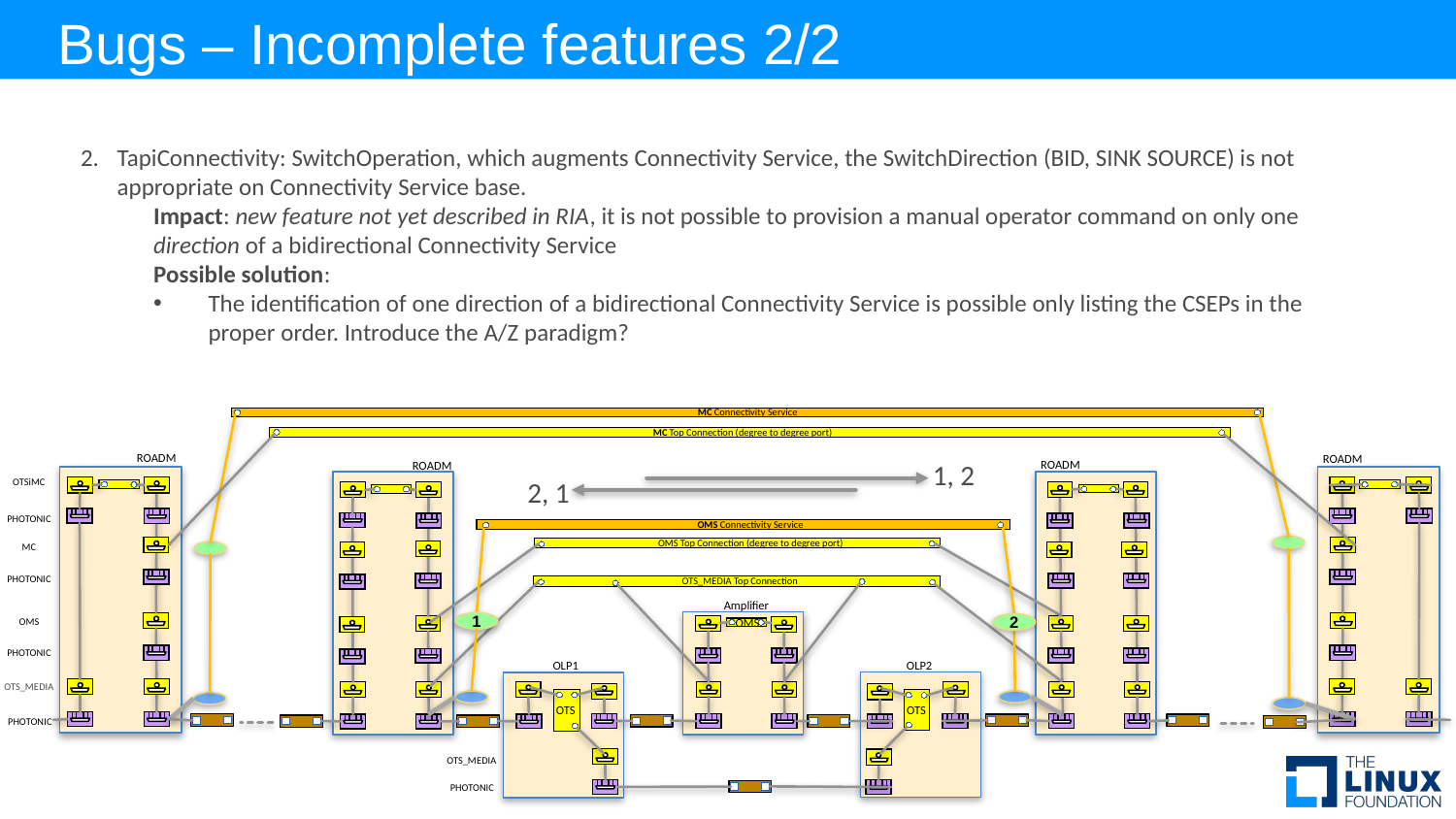

Bugs – Incomplete features 2/2
TapiConnectivity: SwitchOperation, which augments Connectivity Service, the SwitchDirection (BID, SINK SOURCE) is not appropriate on Connectivity Service base.
Impact: new feature not yet described in RIA, it is not possible to provision a manual operator command on only one direction of a bidirectional Connectivity Service
Possible solution:
The identification of one direction of a bidirectional Connectivity Service is possible only listing the CSEPs in the proper order. Introduce the A/Z paradigm?
MC Connectivity Service
MC Connectivity Service

MC Top Connection (degree to degree port)

1, 2
ROADM
ROADM
ROADM
ROADM

2, 1

OTSiMC

PHOTONIC

OMS Connectivity Service

OMS Top Connection (degree to degree port)

MC

PHOTONIC

OTS_MEDIA Top Connection

Amplifier

1
2
OMS

OMS

PHOTONIC

OLP2
OLP1

OTS_MEDIA

OTS
OTS

PHOTONIC

OTS_MEDIA

PHOTONIC